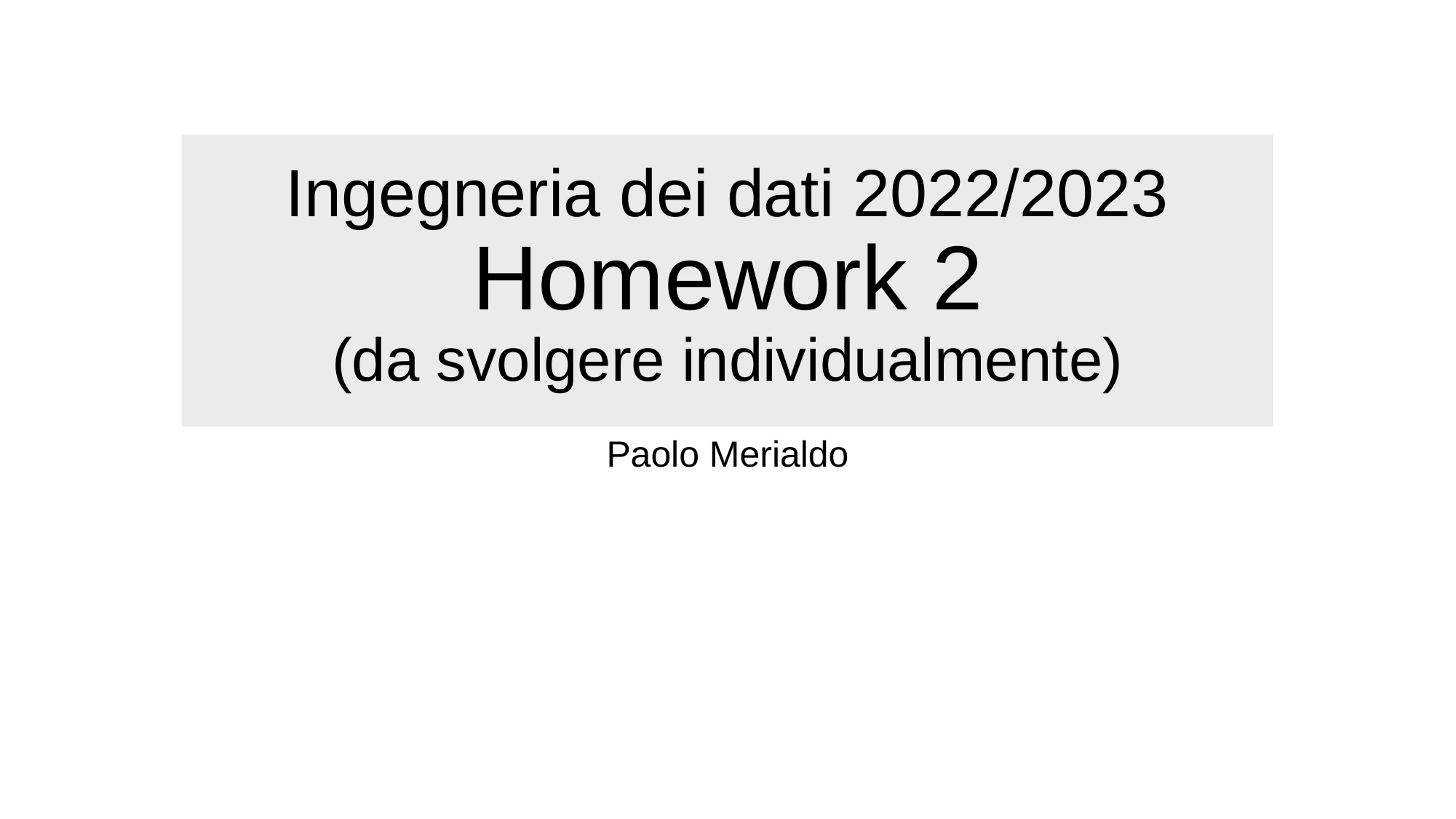

# Ingegneria dei dati 2022/2023 Homework 2 (da svolgere individualmente)
Paolo Merialdo